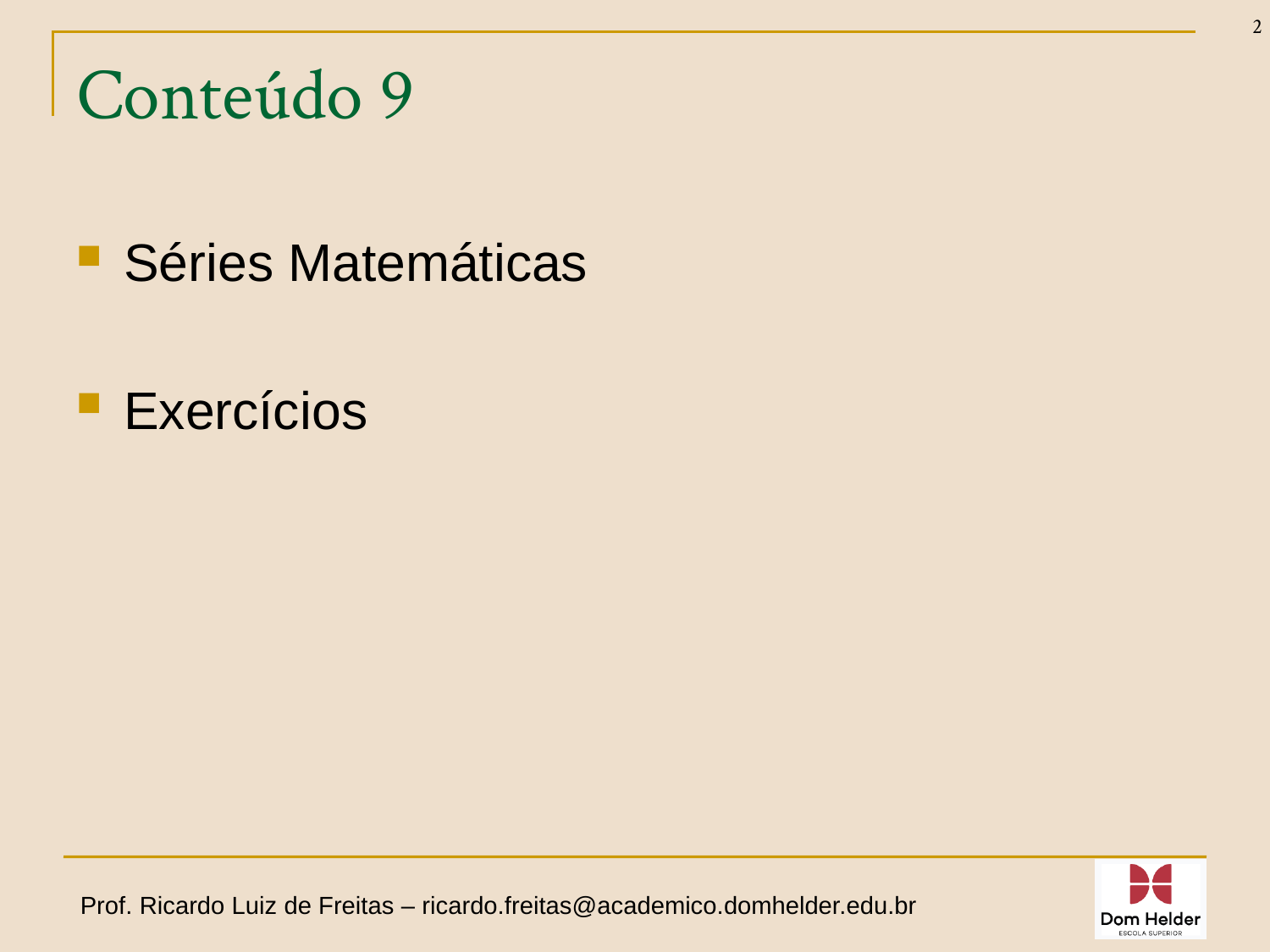

2
# Conteúdo 9
Séries Matemáticas

Exercícios